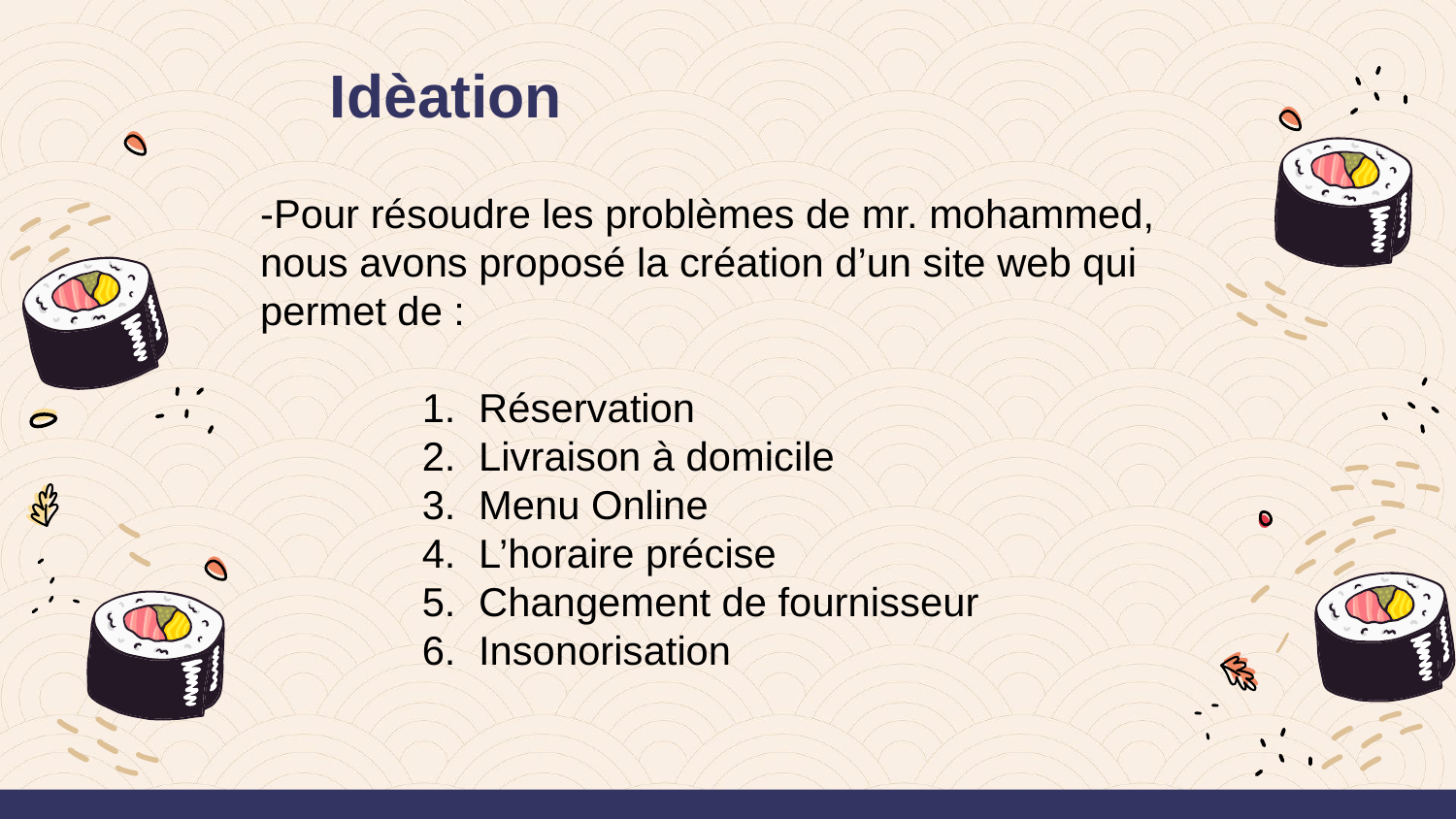

Idèation

-Pour résoudre les problèmes de mr. mohammed, nous avons proposé la création d’un site web qui permet de :

Réservation
Livraison à domicile
Menu Online
L’horaire précise
Changement de fournisseur
Insonorisation